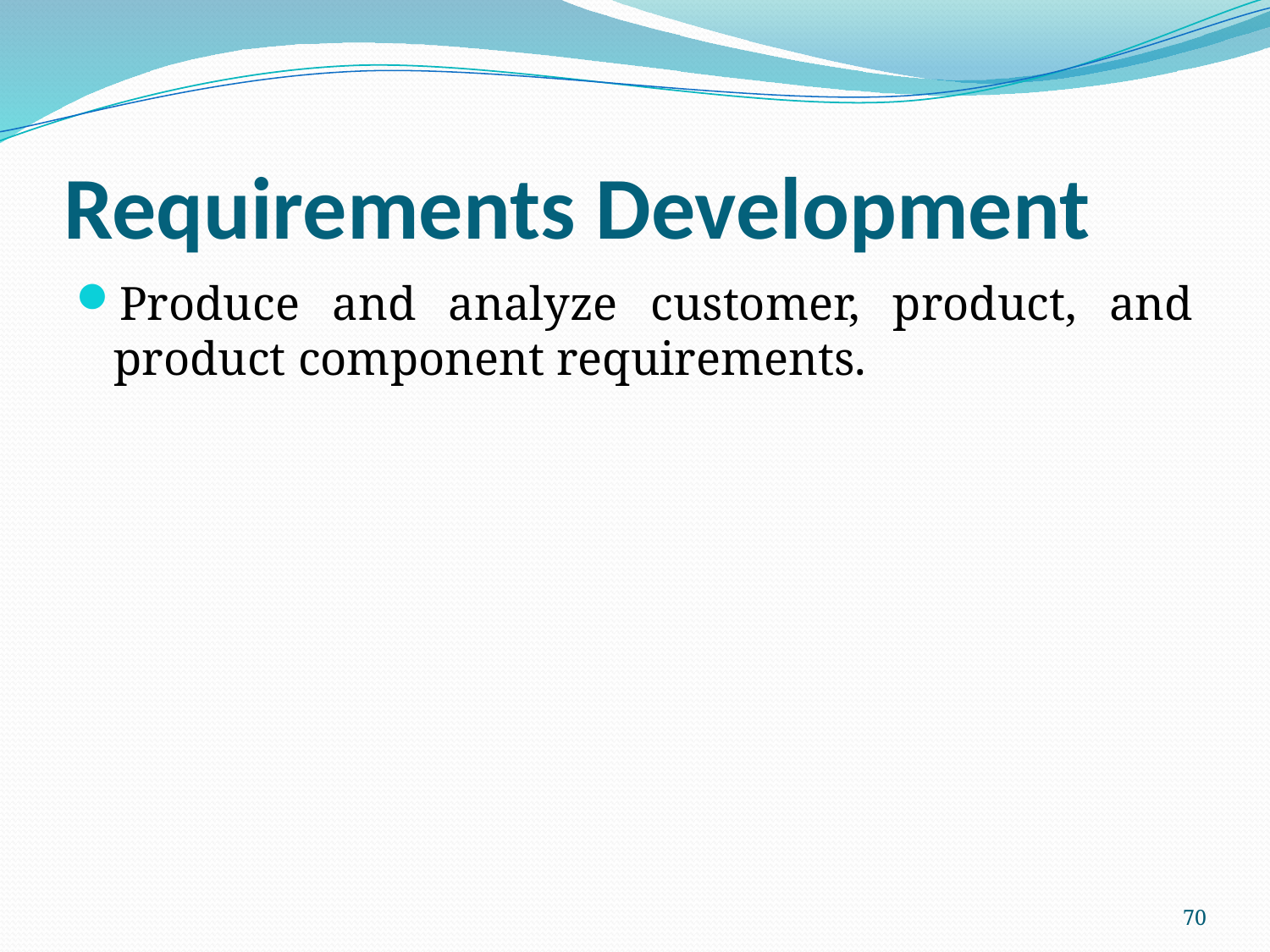

# Requirements Development
Produce and analyze customer, product, and product component requirements.

70